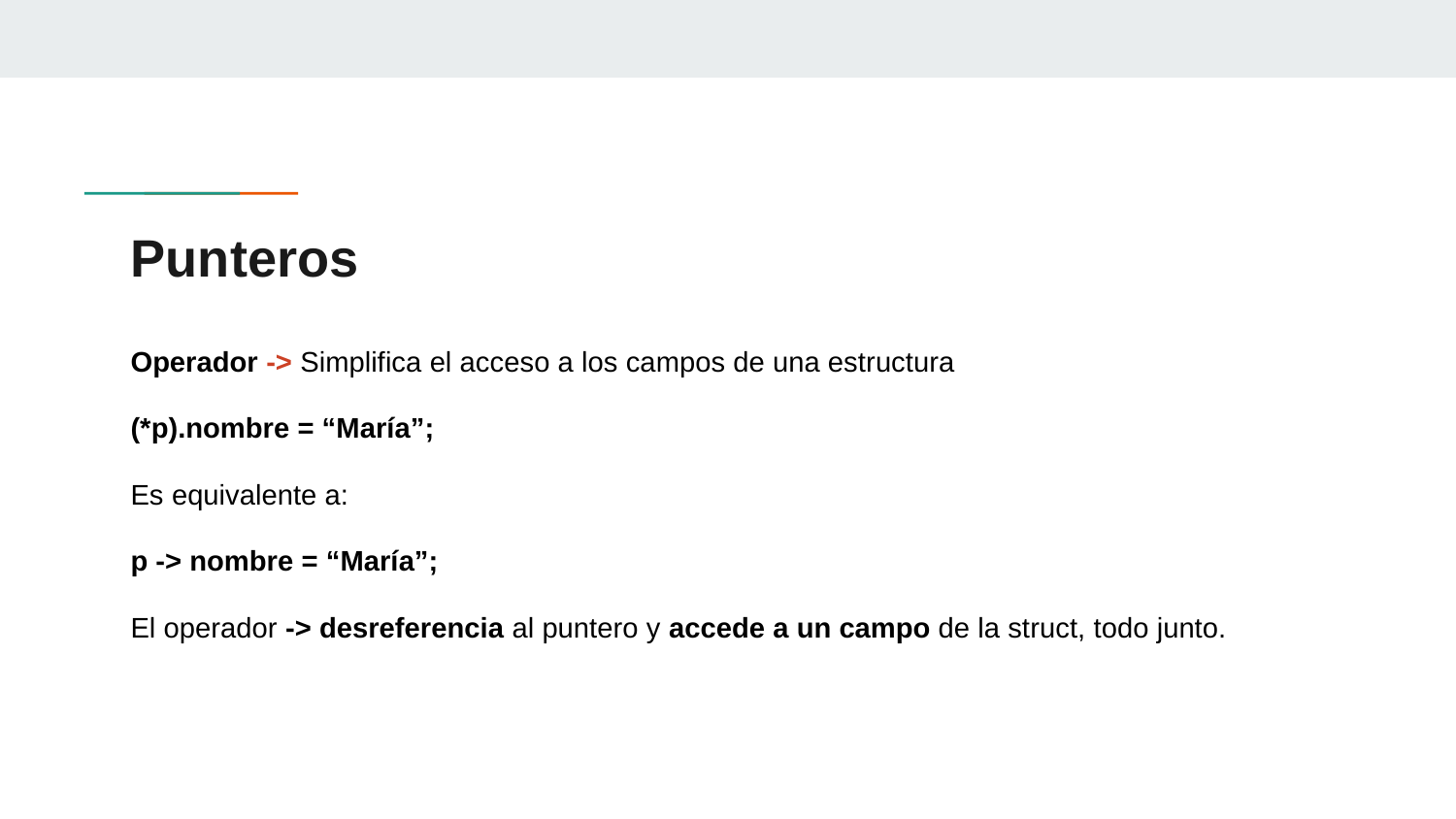

# Punteros
Operador -> Simplifica el acceso a los campos de una estructura

(*p).nombre = “María”;

Es equivalente a:

p -> nombre = “María”;

El operador -> desreferencia al puntero y accede a un campo de la struct, todo junto.